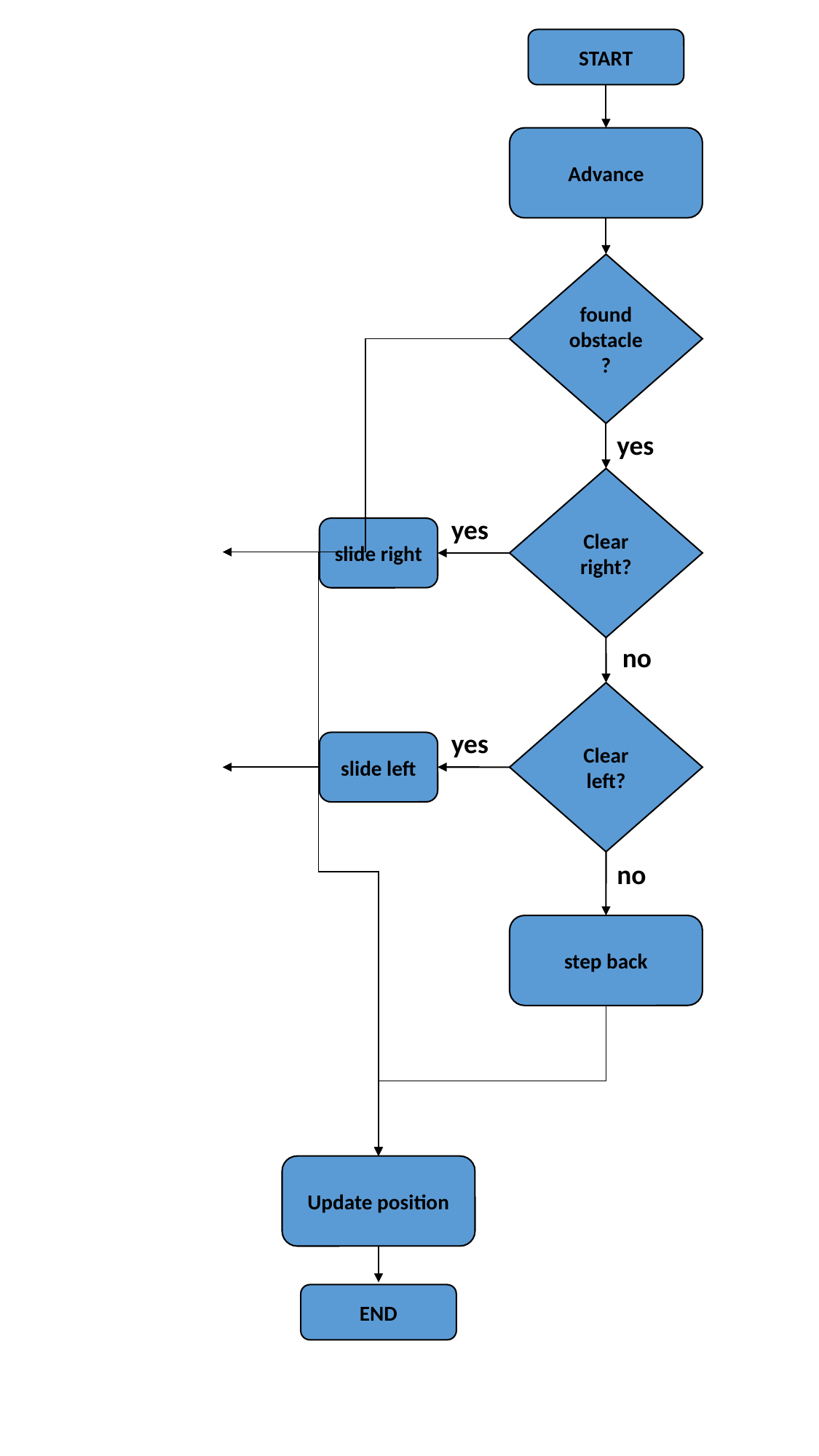

START
Advance
found
obstacle?
yes
Clear right?
yes
slide right
no
Clear left?
yes
slide left
no
step back
Update position
END